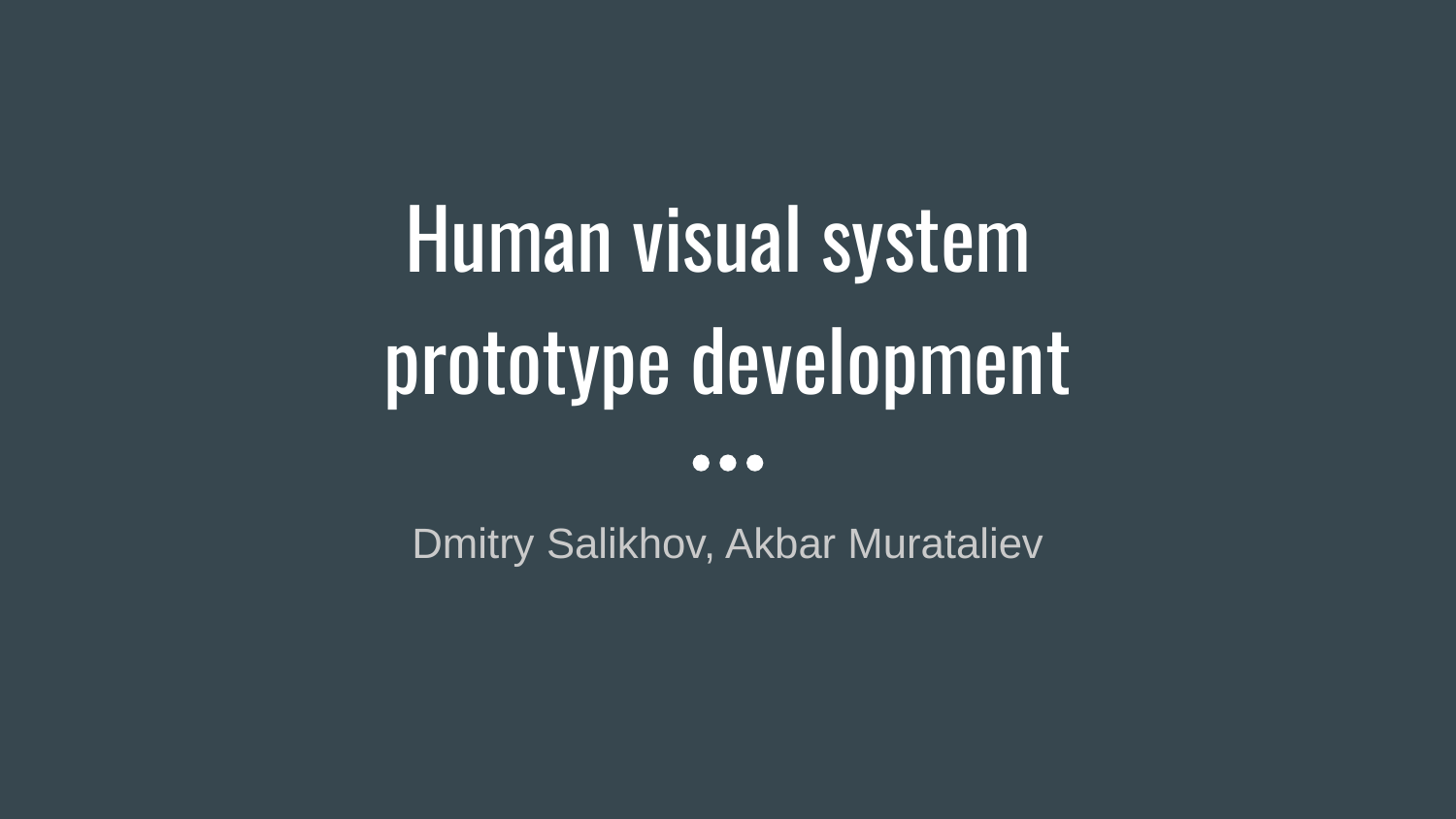

# Human visual system
prototype development
Dmitry Salikhov, Akbar Murataliev